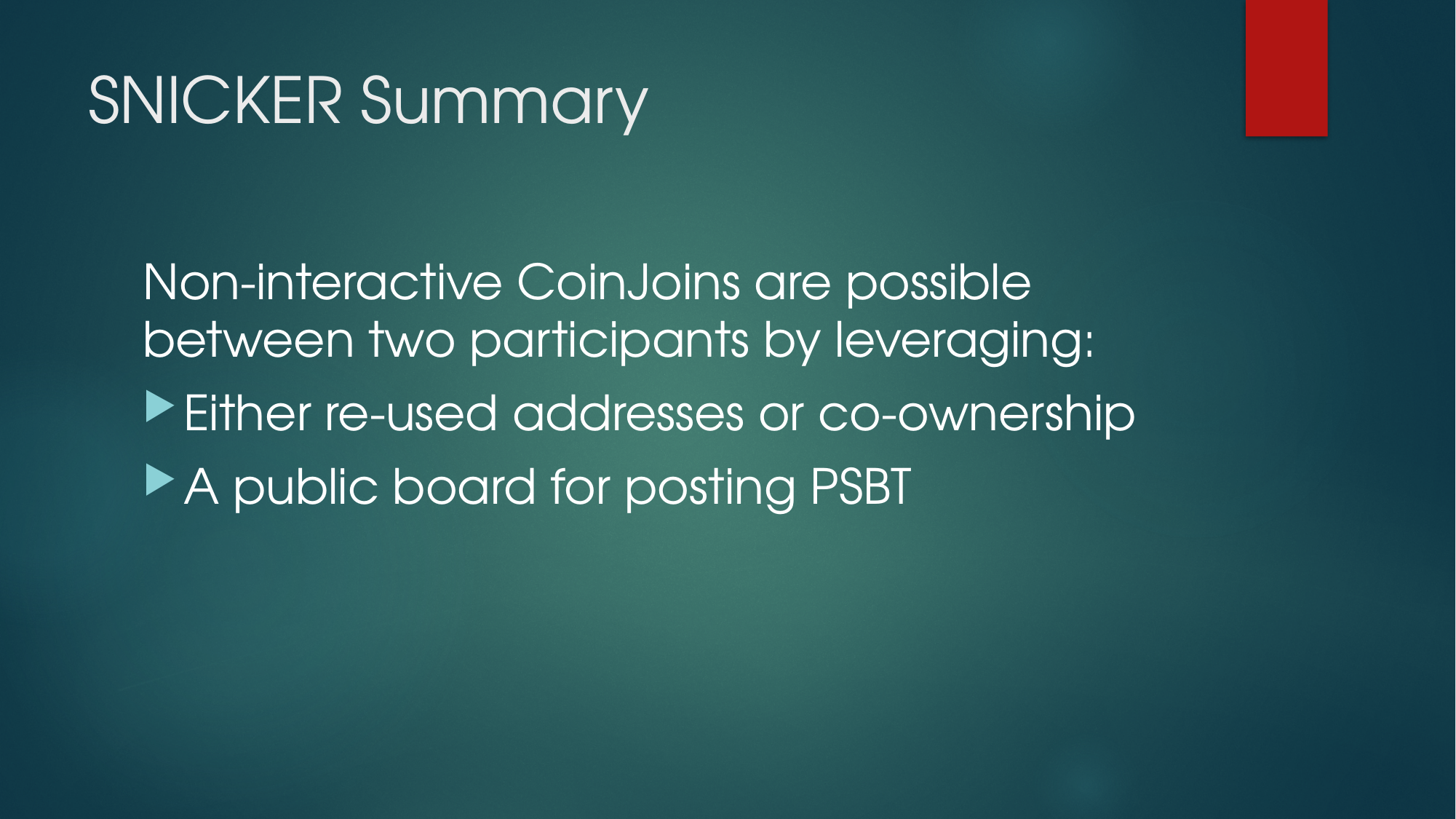

# SNICKER Summary
Non-interactive CoinJoins are possible between two participants by leveraging:
Either re-used addresses or co-ownership
A public board for posting PSBT